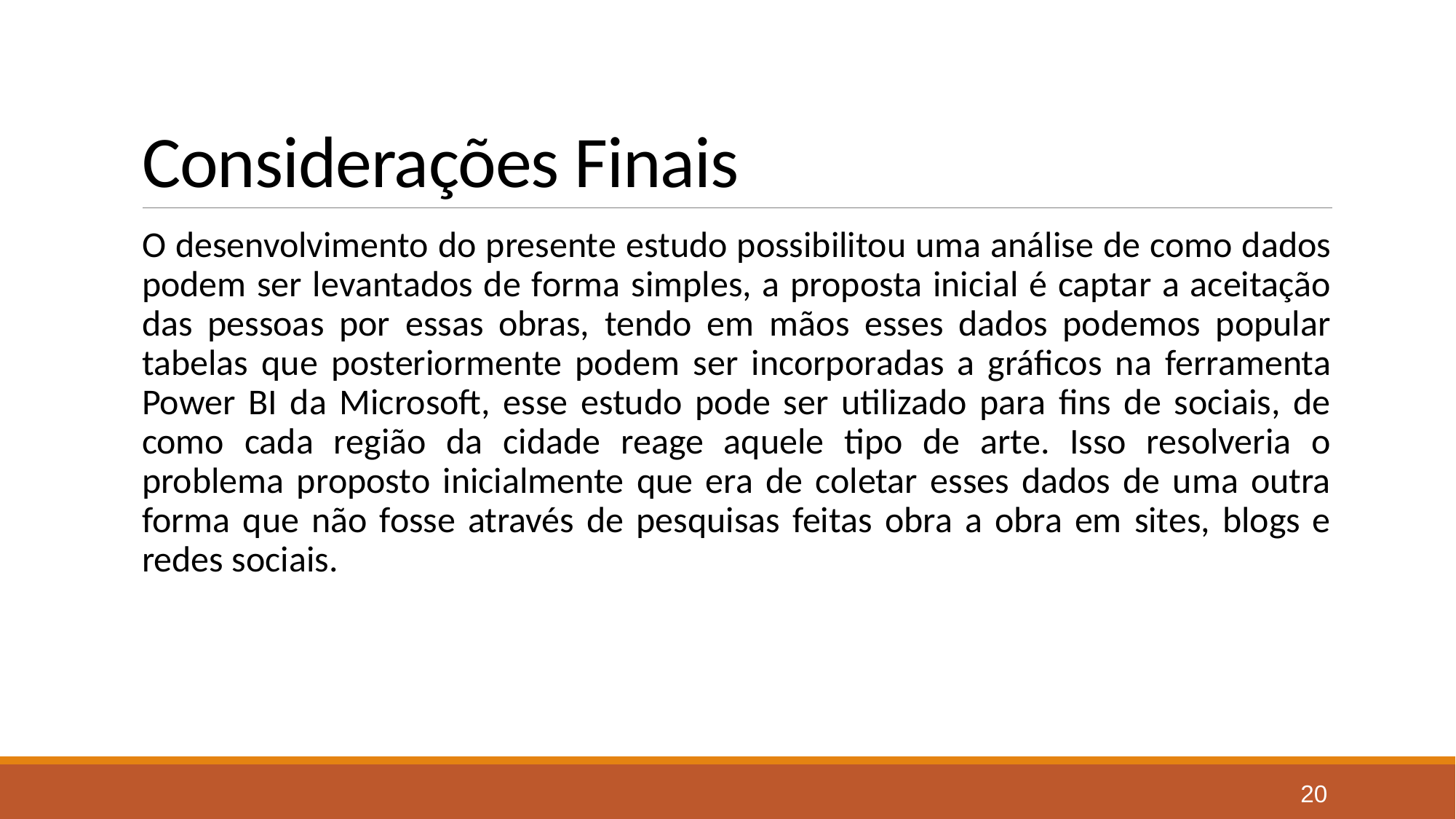

# Considerações Finais
O desenvolvimento do presente estudo possibilitou uma análise de como dados podem ser levantados de forma simples, a proposta inicial é captar a aceitação das pessoas por essas obras, tendo em mãos esses dados podemos popular tabelas que posteriormente podem ser incorporadas a gráficos na ferramenta Power BI da Microsoft, esse estudo pode ser utilizado para fins de sociais, de como cada região da cidade reage aquele tipo de arte. Isso resolveria o problema proposto inicialmente que era de coletar esses dados de uma outra forma que não fosse através de pesquisas feitas obra a obra em sites, blogs e redes sociais.
20